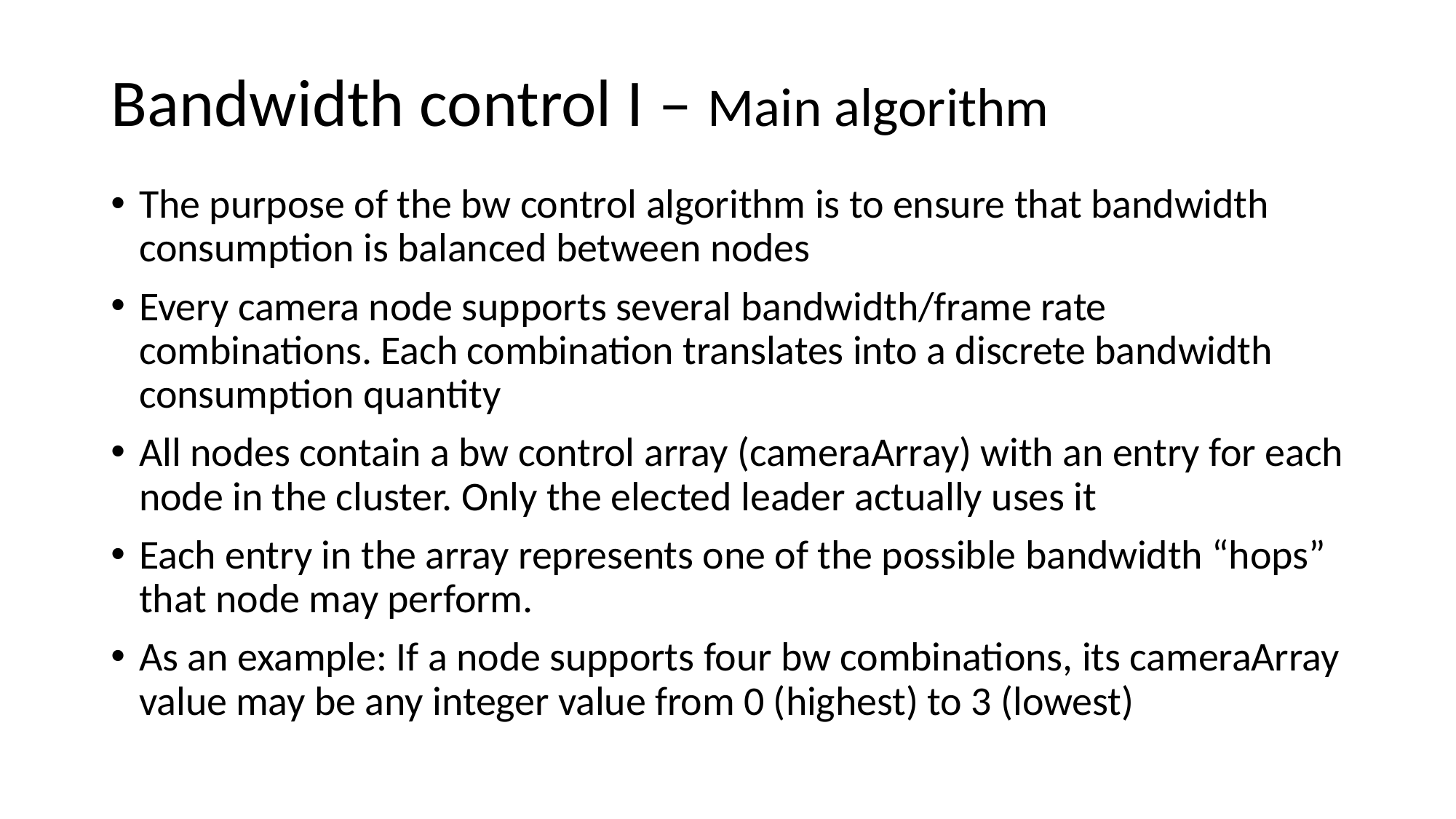

# Bandwidth control I – Main algorithm
The purpose of the bw control algorithm is to ensure that bandwidth consumption is balanced between nodes
Every camera node supports several bandwidth/frame rate combinations. Each combination translates into a discrete bandwidth consumption quantity
All nodes contain a bw control array (cameraArray) with an entry for each node in the cluster. Only the elected leader actually uses it
Each entry in the array represents one of the possible bandwidth “hops” that node may perform.
As an example: If a node supports four bw combinations, its cameraArray value may be any integer value from 0 (highest) to 3 (lowest)